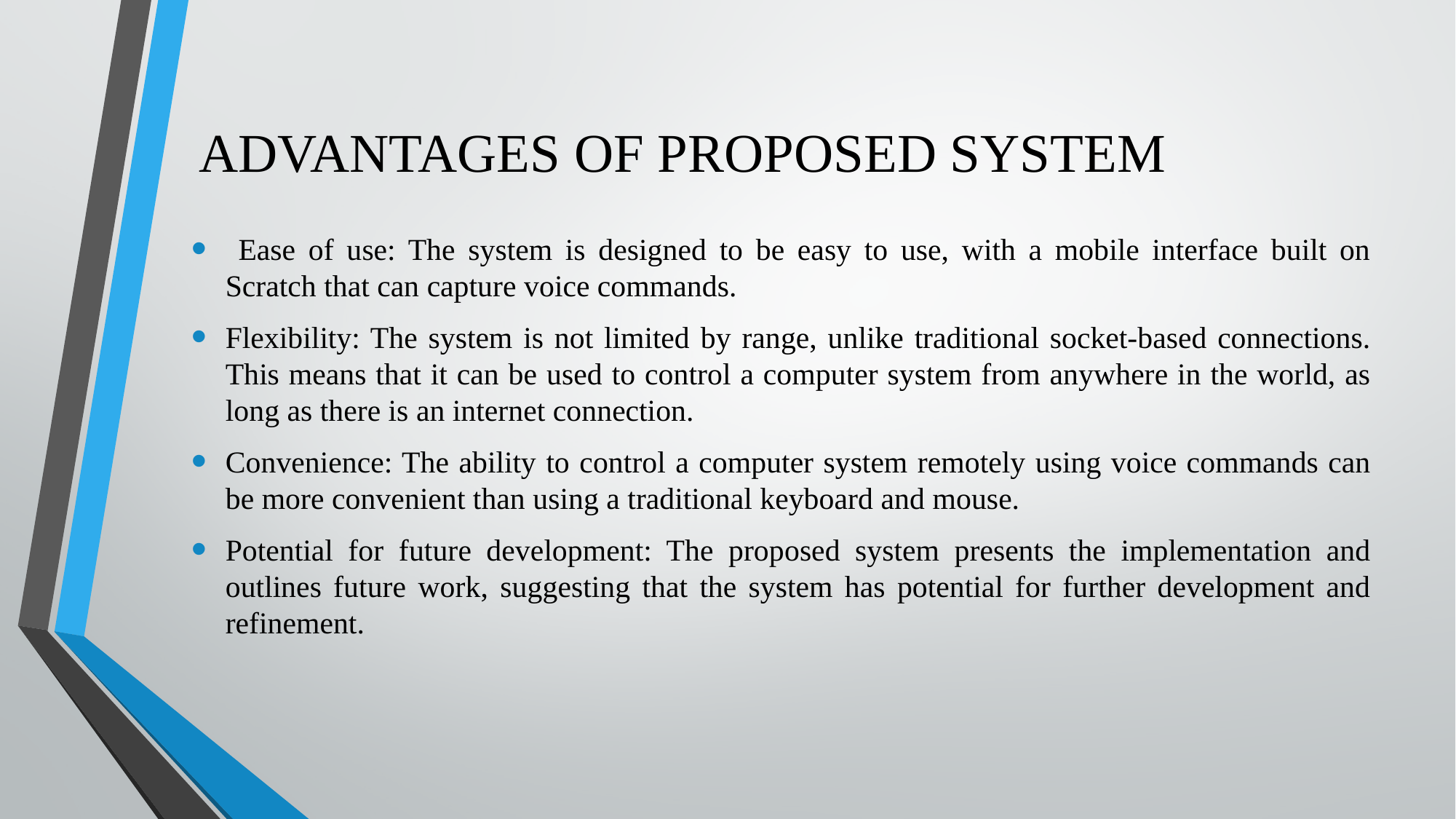

# ADVANTAGES OF PROPOSED SYSTEM
 Ease of use: The system is designed to be easy to use, with a mobile interface built on Scratch that can capture voice commands.
Flexibility: The system is not limited by range, unlike traditional socket-based connections. This means that it can be used to control a computer system from anywhere in the world, as long as there is an internet connection.
Convenience: The ability to control a computer system remotely using voice commands can be more convenient than using a traditional keyboard and mouse.
Potential for future development: The proposed system presents the implementation and outlines future work, suggesting that the system has potential for further development and refinement.